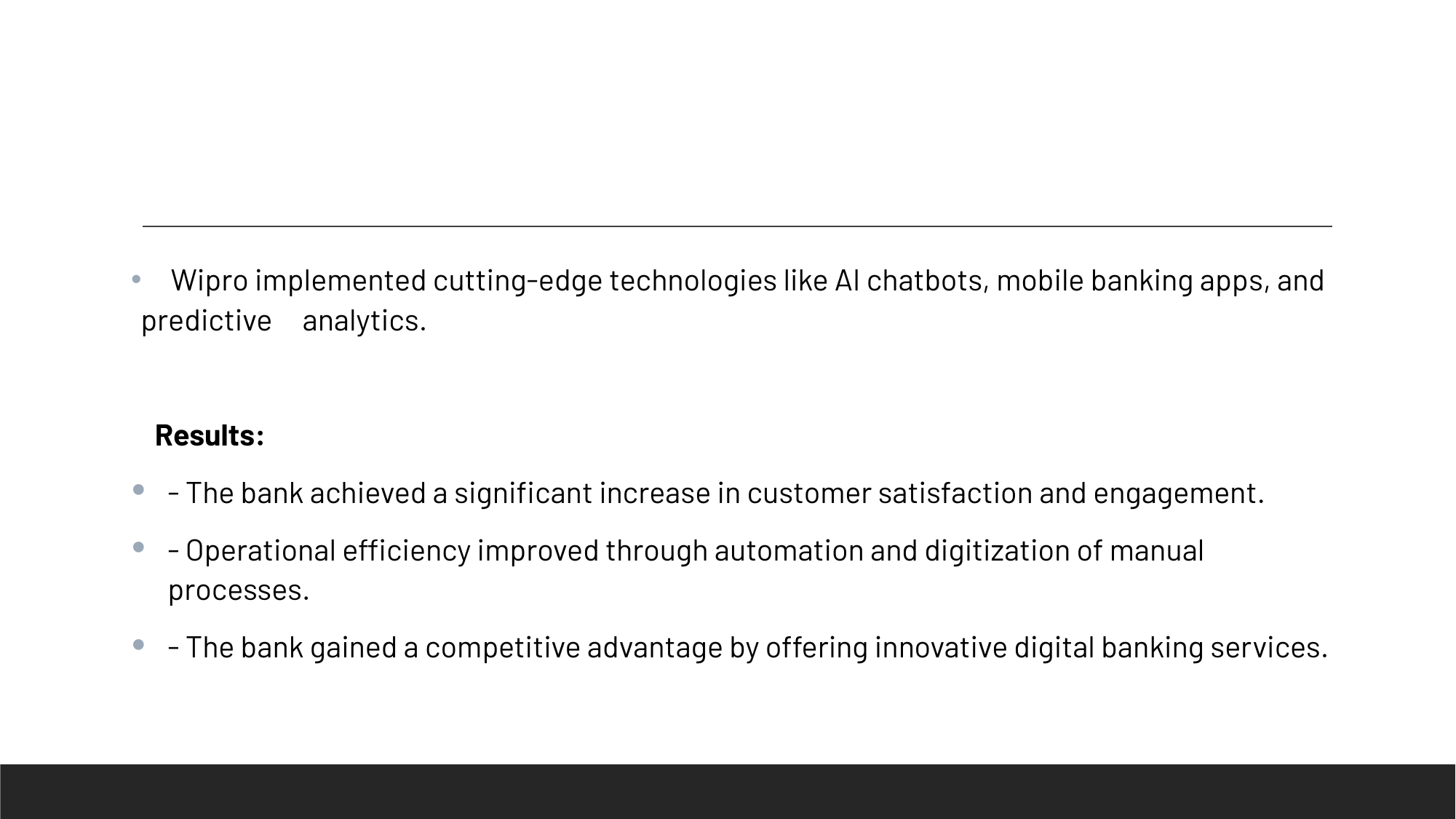

#
     Wipro implemented cutting-edge technologies like AI chatbots, mobile banking apps, and predictive     analytics.

    Results:
- The bank achieved a significant increase in customer satisfaction and engagement.
- Operational efficiency improved through automation and digitization of manual processes.
- The bank gained a competitive advantage by offering innovative digital banking services.